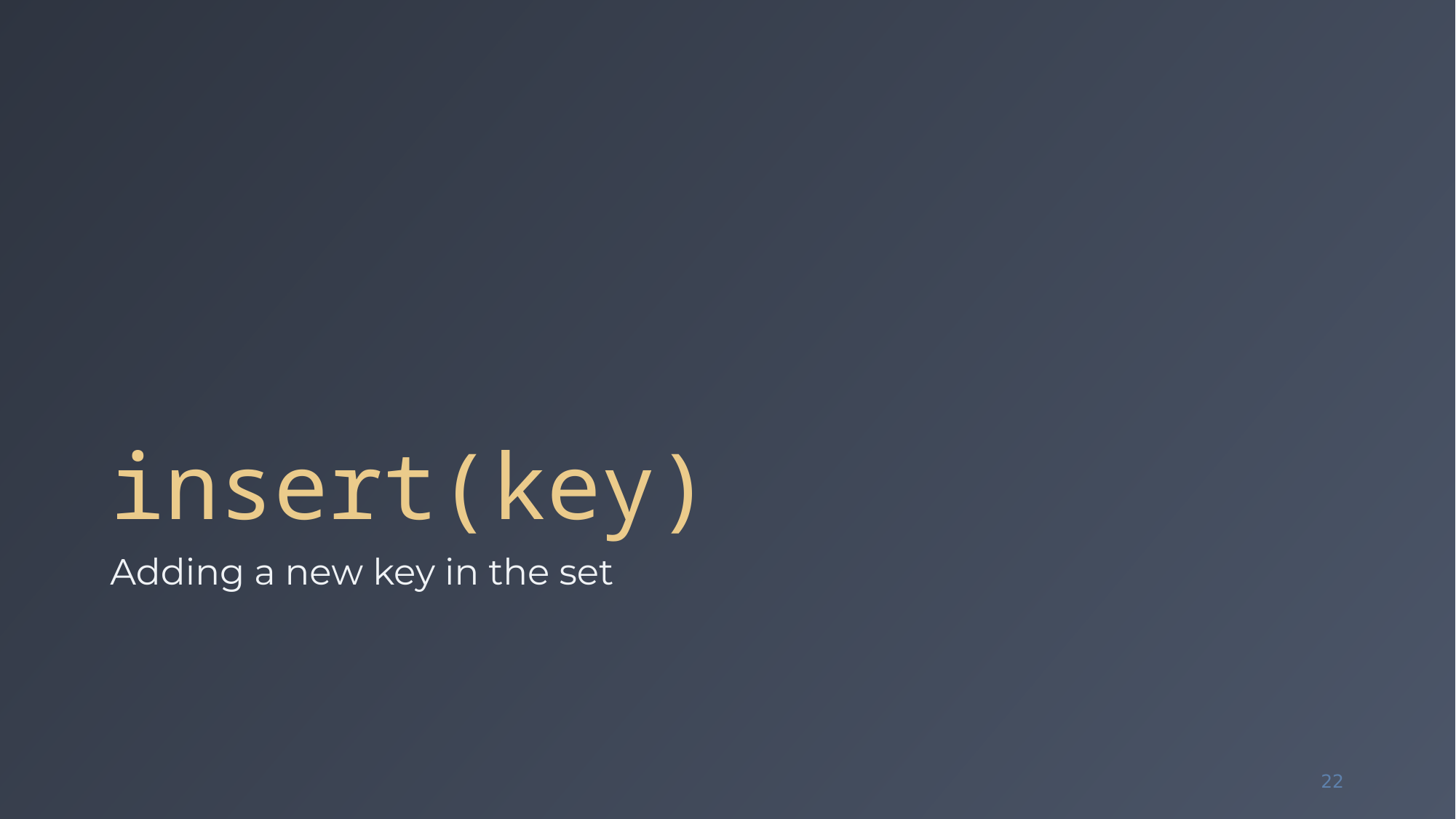

# insert(key)
Adding a new key in the set
22